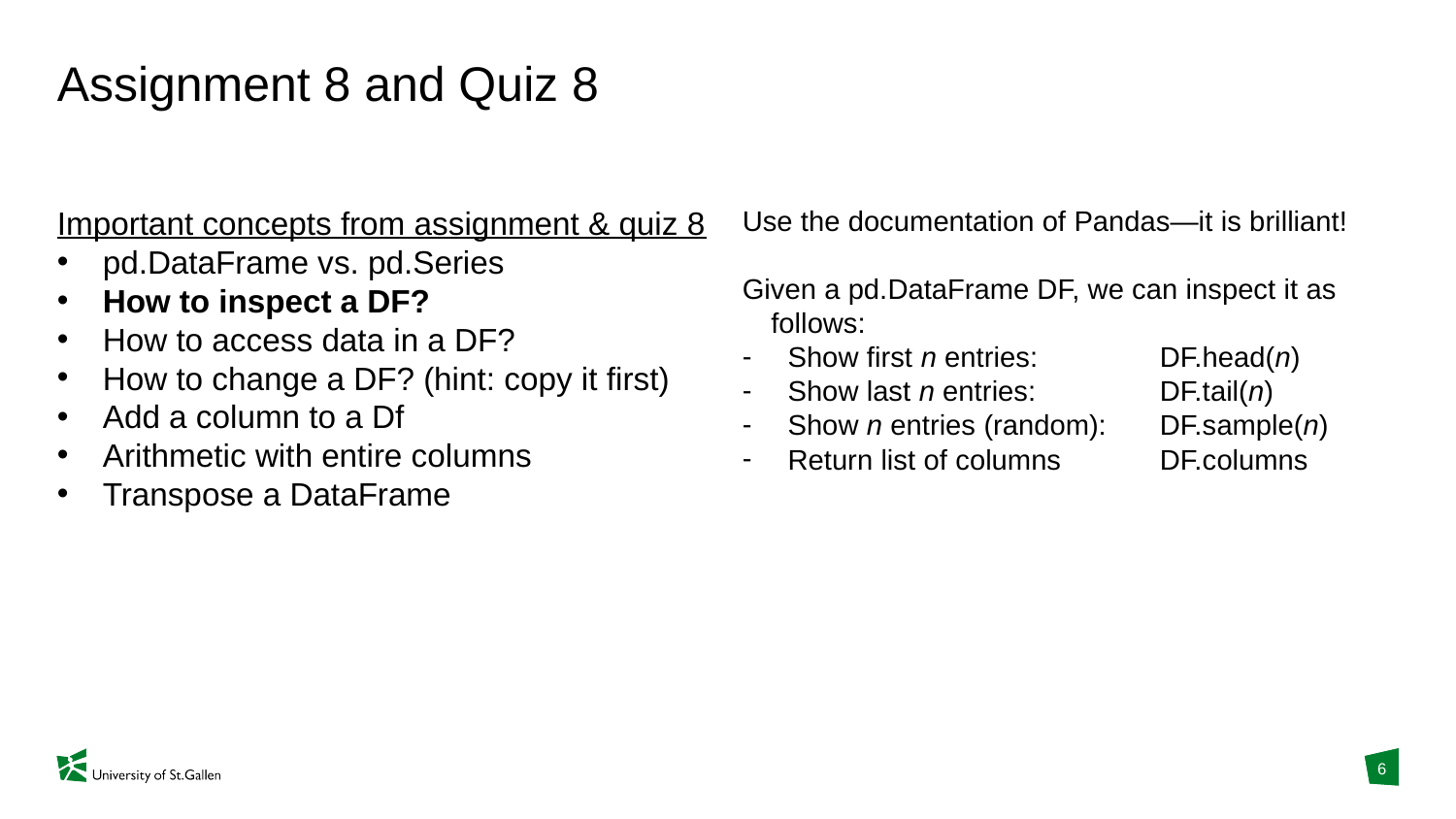

# Assignment 8 and Quiz 8
Important concepts from assignment & quiz 8
pd.DataFrame vs. pd.Series
How to inspect a DF?
How to access data in a DF?
How to change a DF? (hint: copy it first)
Add a column to a Df
Arithmetic with entire columns
Transpose a DataFrame

Use the documentation of Pandas—it is brilliant!

Given a pd.DataFrame DF, we can inspect it as follows:
Show first n entries:	DF.head(n)
Show last n entries:	DF.tail(n)
Show n entries (random):	DF.sample(n)
Return list of columns	DF.columns

6